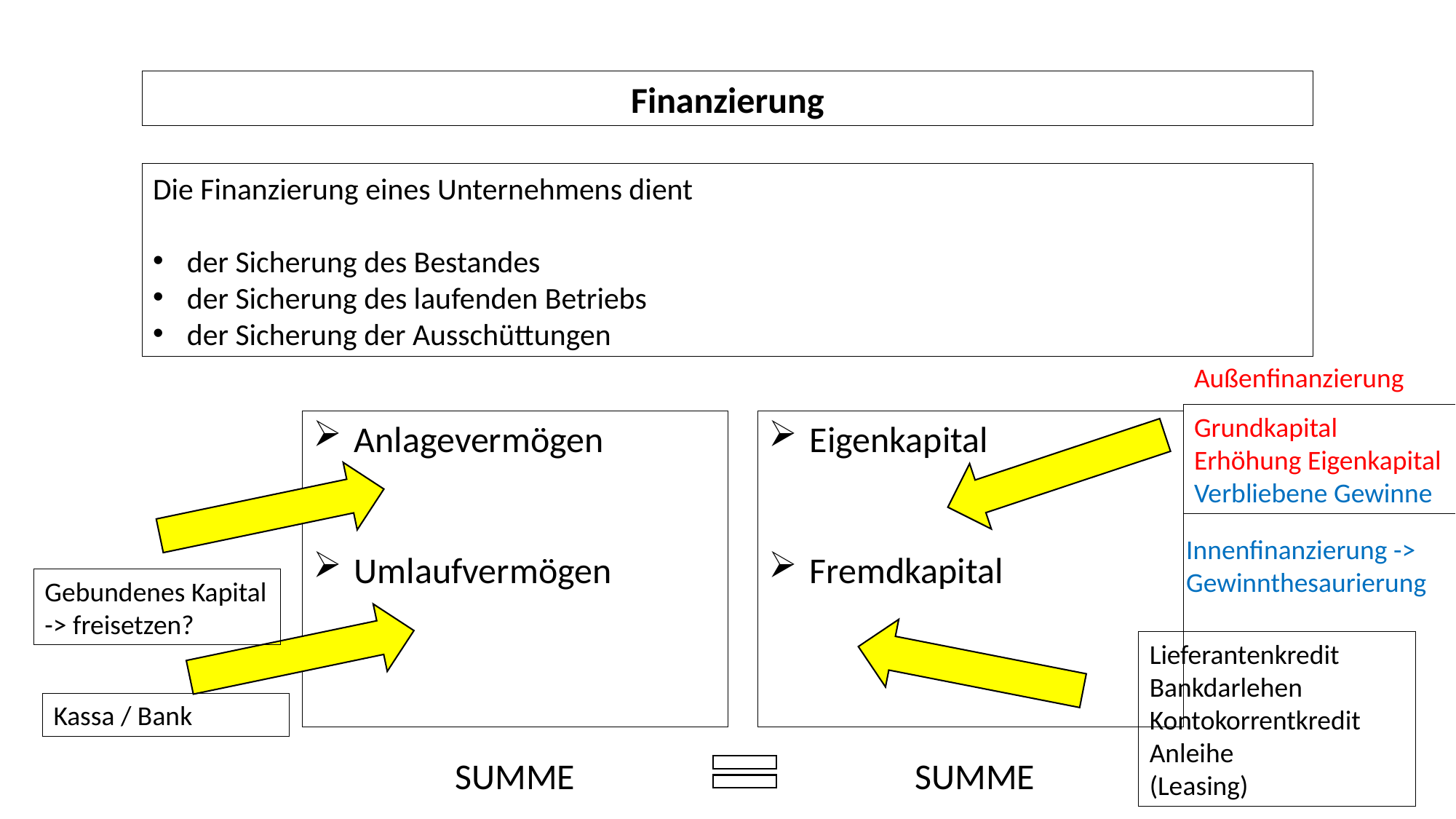

Finanzierung
Die Finanzierung eines Unternehmens dient

der Sicherung des Bestandes
der Sicherung des laufenden Betriebs
der Sicherung der Ausschüttungen
Außenfinanzierung
Grundkapital
Erhöhung Eigenkapital
Verbliebene Gewinne
Anlagevermögen

Umlaufvermögen

Eigenkapital

Fremdkapital

Innenfinanzierung -> Gewinnthesaurierung
Gebundenes Kapital
-> freisetzen?

Lieferantenkredit
Bankdarlehen
Kontokorrentkredit
Anleihe
(Leasing)

Kassa / Bank

SUMME
SUMME